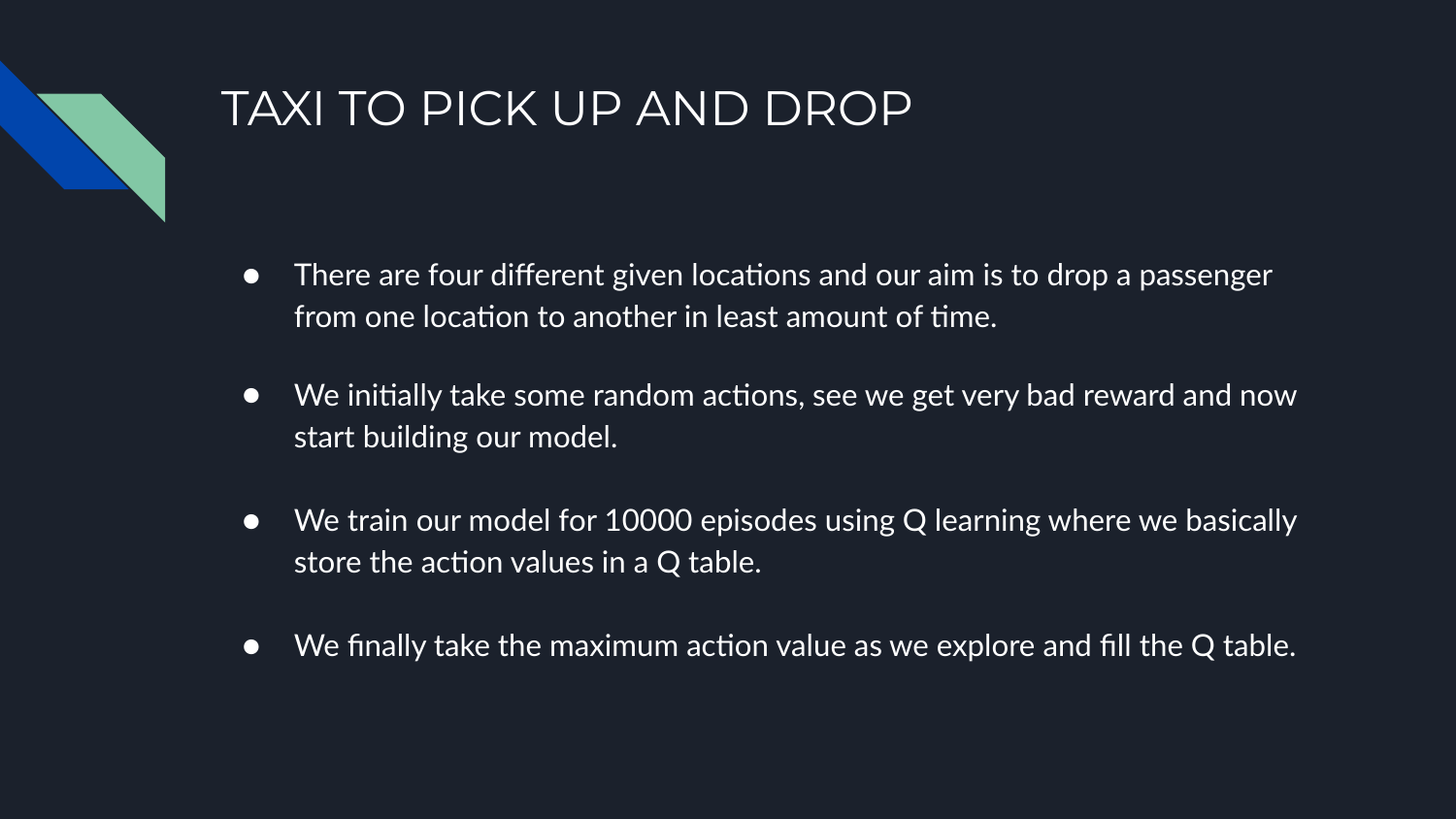

# TAXI TO PICK UP AND DROP
There are four different given locations and our aim is to drop a passenger from one location to another in least amount of time.
We initially take some random actions, see we get very bad reward and now start building our model.
We train our model for 10000 episodes using Q learning where we basically store the action values in a Q table.
We finally take the maximum action value as we explore and fill the Q table.